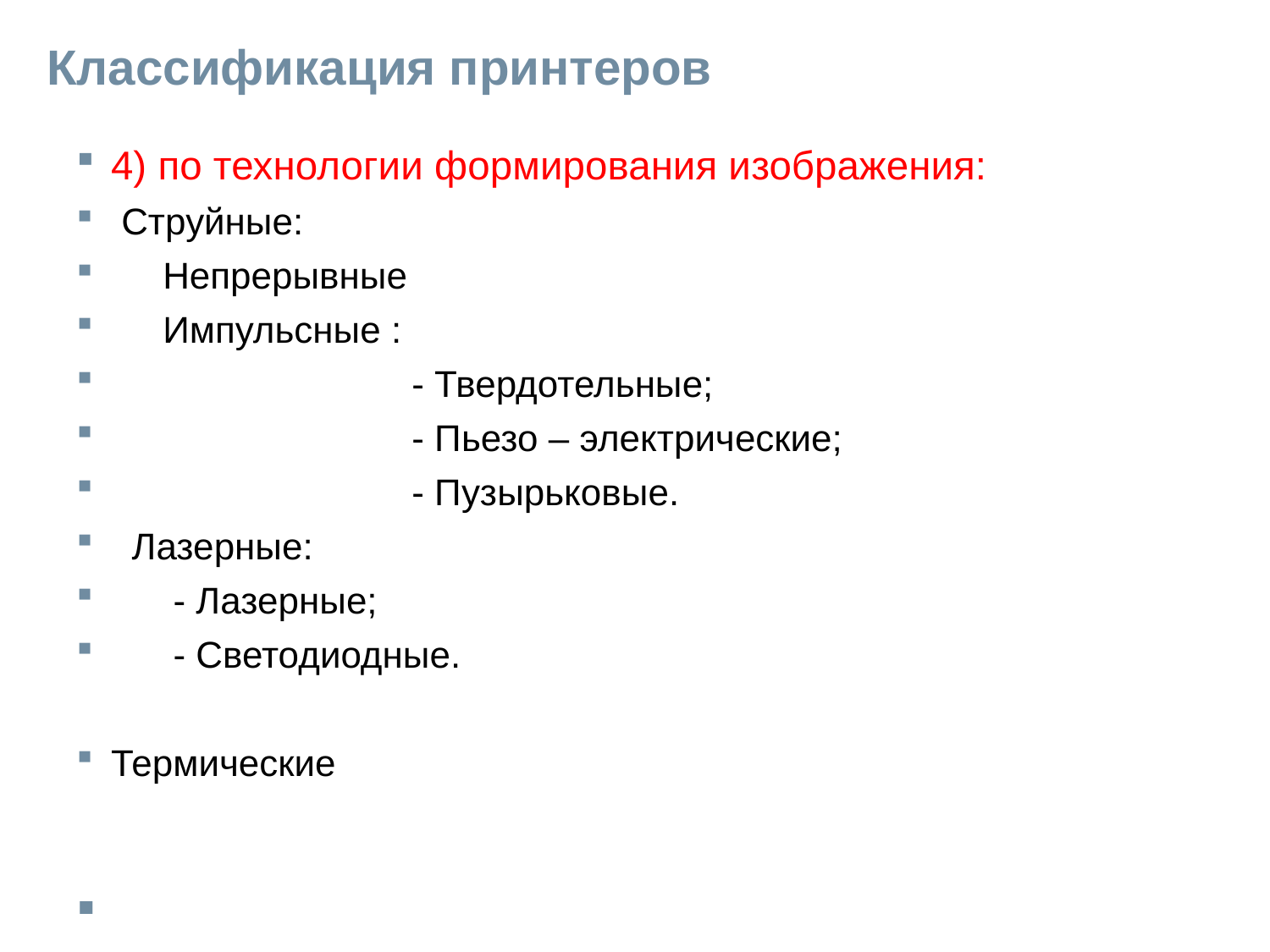

Классификация принтеров
4) по технологии формирования изображения:
 Струйные:
     Непрерывные
     Импульсные :
                             - Твердотельные;
                             - Пьезо – электрические;
                             - Пузырьковые.
  Лазерные:
      - Лазерные;
      - Светодиодные.

Термические